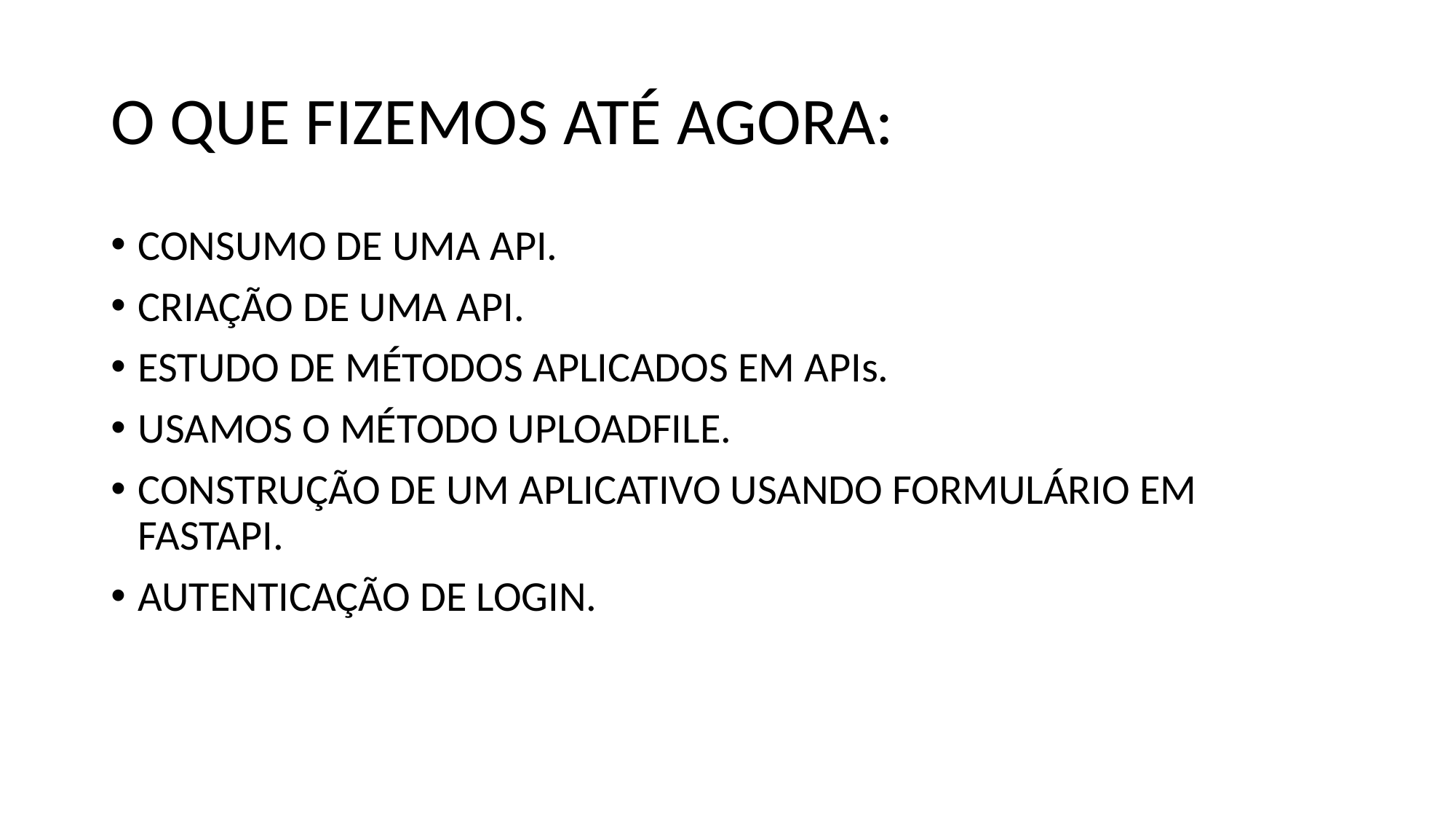

# O QUE FIZEMOS ATÉ AGORA:
CONSUMO DE UMA API.
CRIAÇÃO DE UMA API.
ESTUDO DE MÉTODOS APLICADOS EM APIs.
USAMOS O MÉTODO UPLOADFILE.
CONSTRUÇÃO DE UM APLICATIVO USANDO FORMULÁRIO EM FASTAPI.
AUTENTICAÇÃO DE LOGIN.